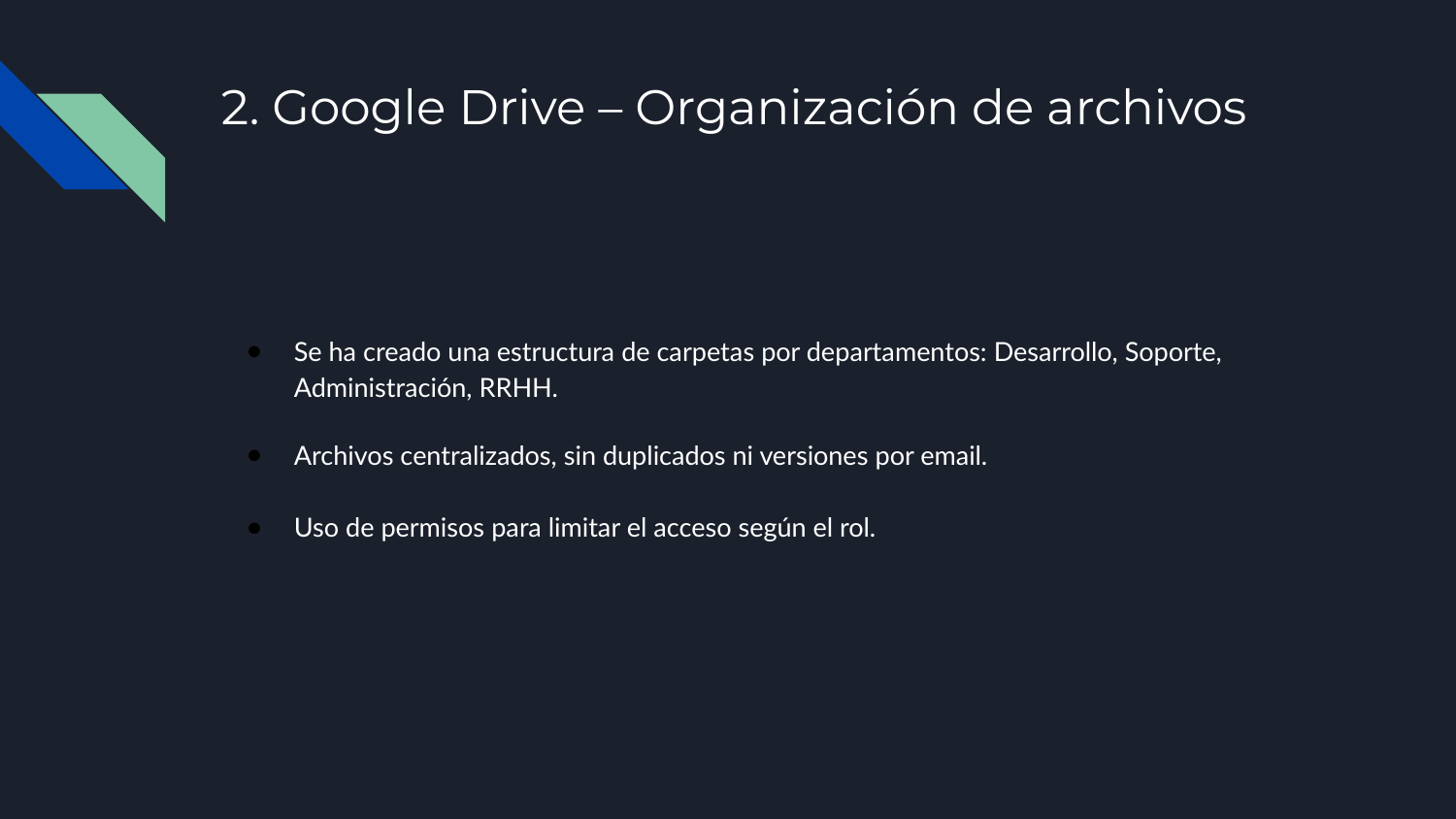

# 2. Google Drive – Organización de archivos
Se ha creado una estructura de carpetas por departamentos: Desarrollo, Soporte, Administración, RRHH.
Archivos centralizados, sin duplicados ni versiones por email.
Uso de permisos para limitar el acceso según el rol.